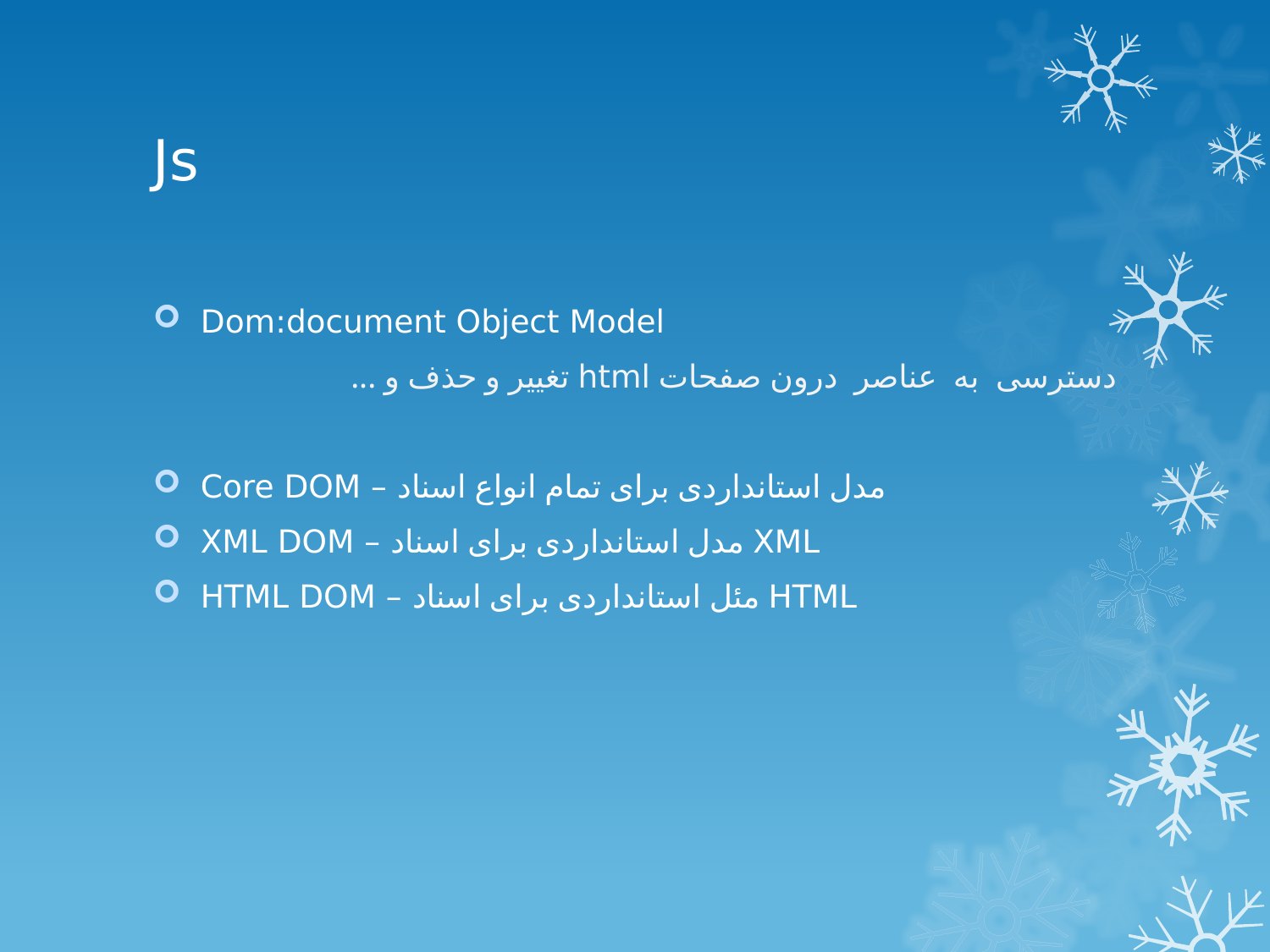

# Js

Dom:document Object Model
دسترسی  به  عناصر  درون صفحات html تغییر و حذف و ...

Core DOM – مدل استانداردی برای تمام انواع اسناد
XML DOM – مدل استانداردی برای اسناد XML
HTML DOM – مئل استانداردی برای اسناد HTML